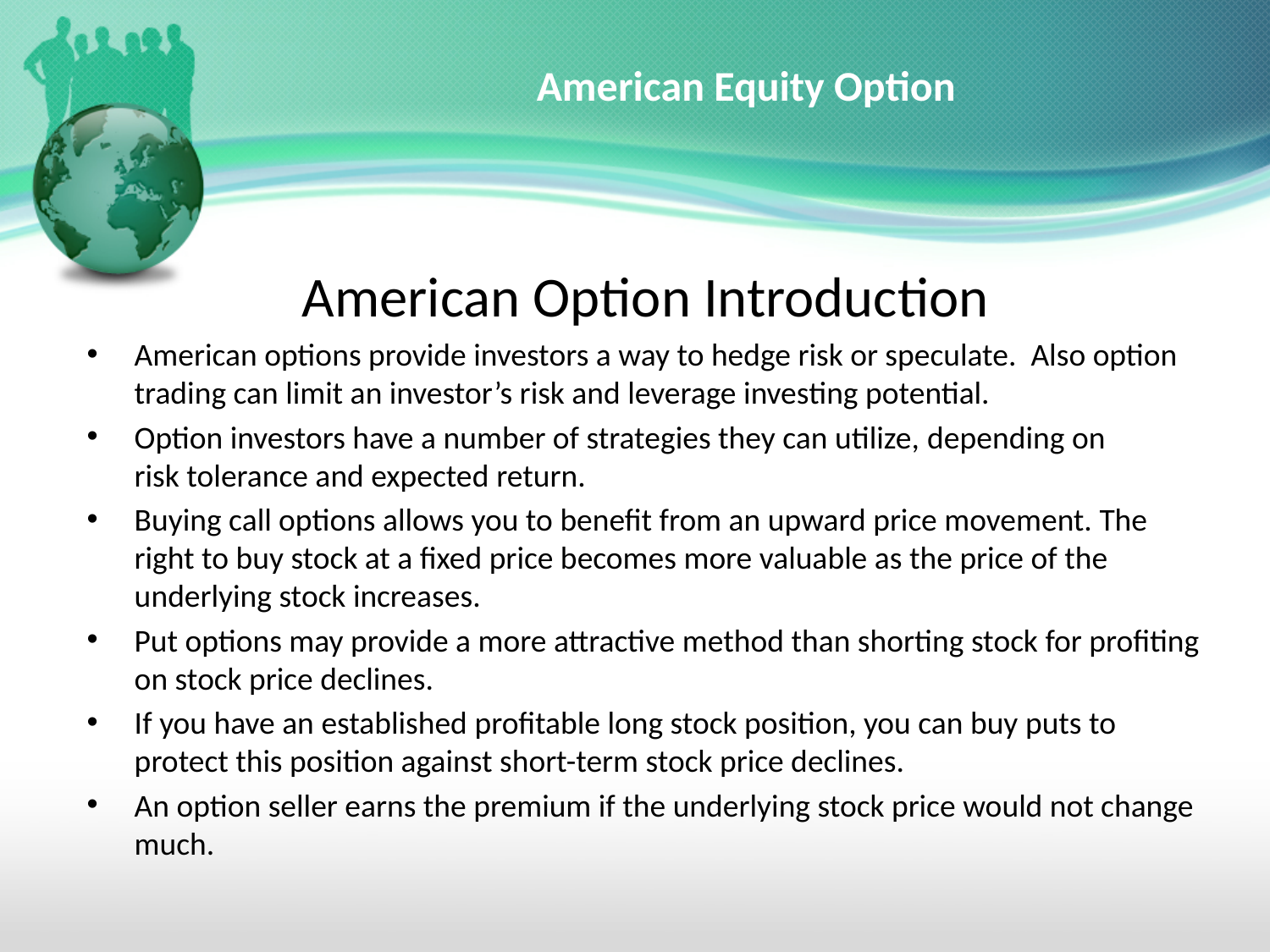

# American Equity Option
American Option Introduction
American options provide investors a way to hedge risk or speculate.  Also option trading can limit an investor’s risk and leverage investing potential.
Option investors have a number of strategies they can utilize, depending on risk tolerance and expected return.
Buying call options allows you to benefit from an upward price movement. The right to buy stock at a fixed price becomes more valuable as the price of the underlying stock increases.
Put options may provide a more attractive method than shorting stock for profiting on stock price declines.
If you have an established profitable long stock position, you can buy puts to protect this position against short-term stock price declines.
An option seller earns the premium if the underlying stock price would not change much.